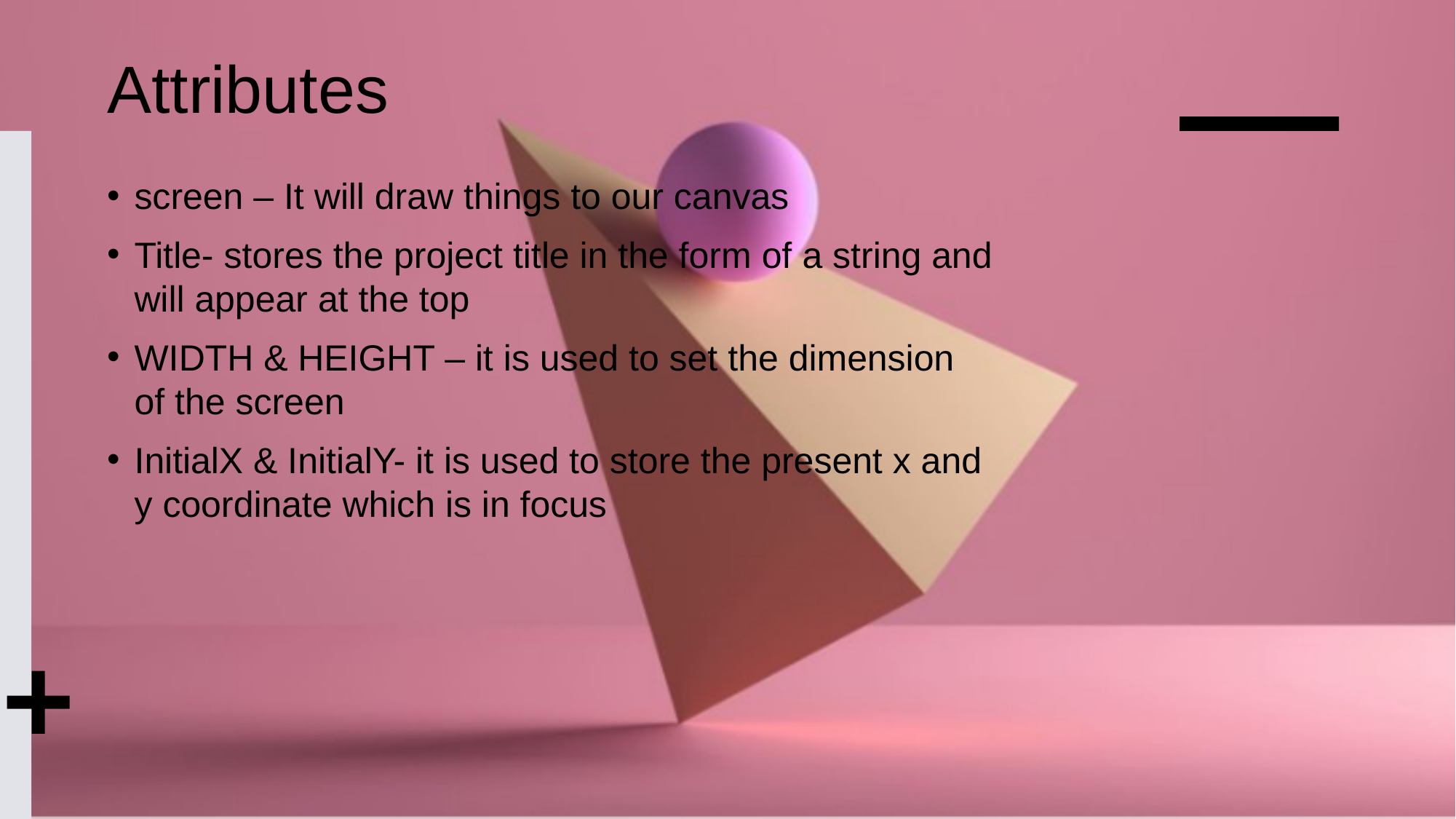

Attributes
screen – It will draw things to our canvas
Title- stores the project title in the form of a string and will appear at the top
WIDTH & HEIGHT – it is used to set the dimension of the screen
InitialX & InitialY- it is used to store the present x and y coordinate which is in focus